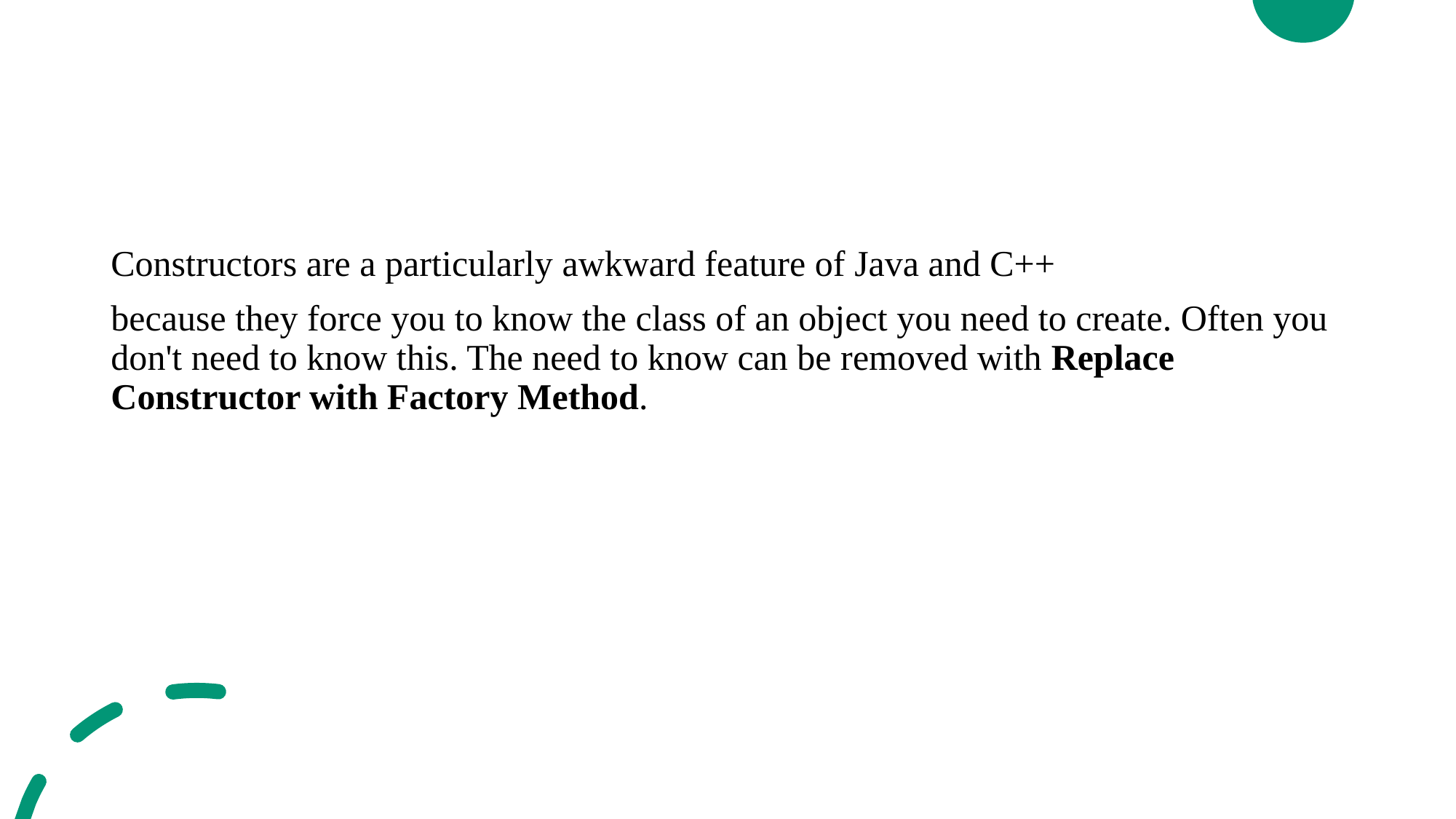

Constructors are a particularly awkward feature of Java and C++
because they force you to know the class of an object you need to create. Often you don't need to know this. The need to know can be removed with Replace Constructor with Factory Method.